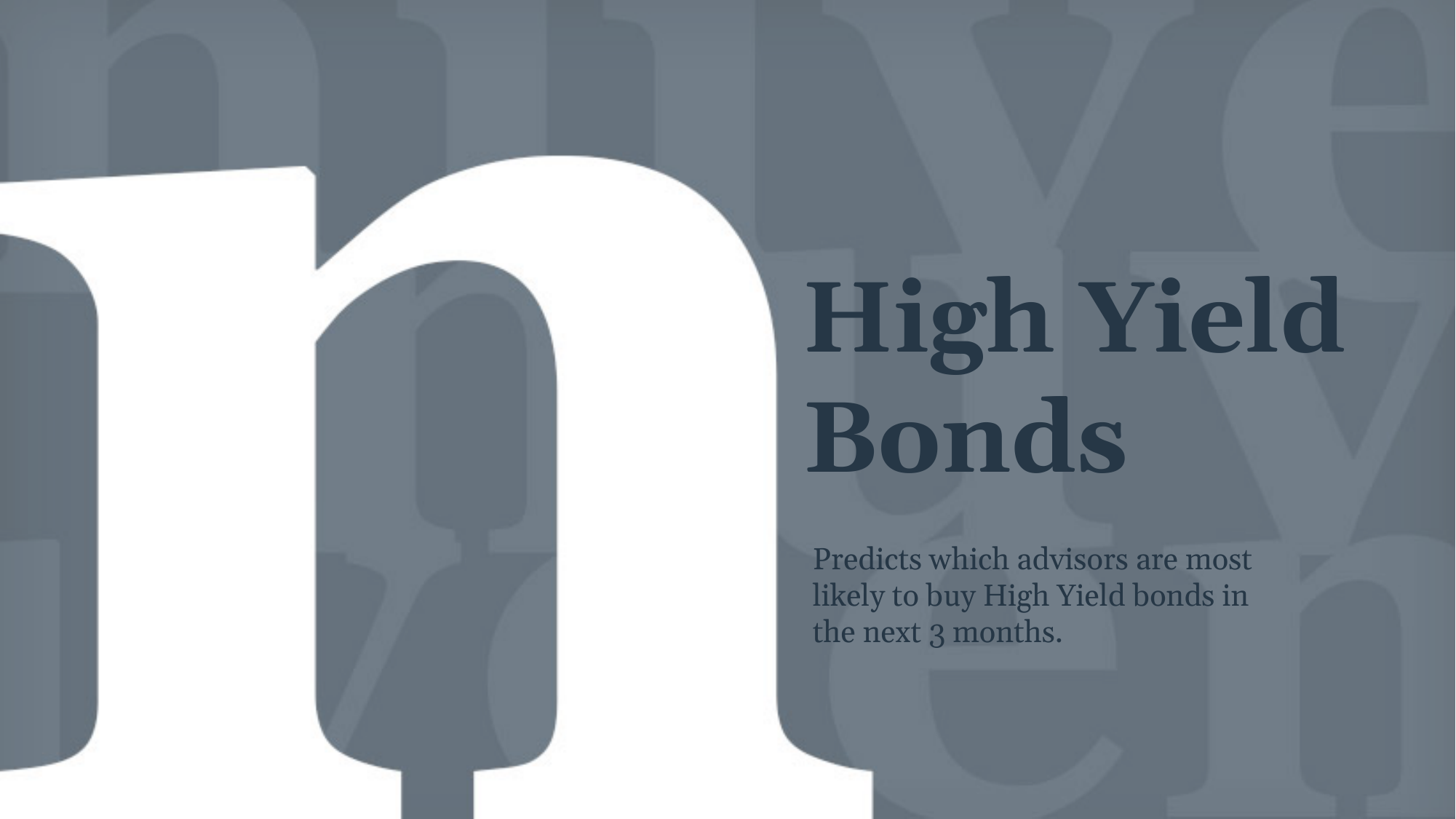

# High Yield Bonds
Predicts which advisors are most likely to buy High Yield bonds in the next 3 months.